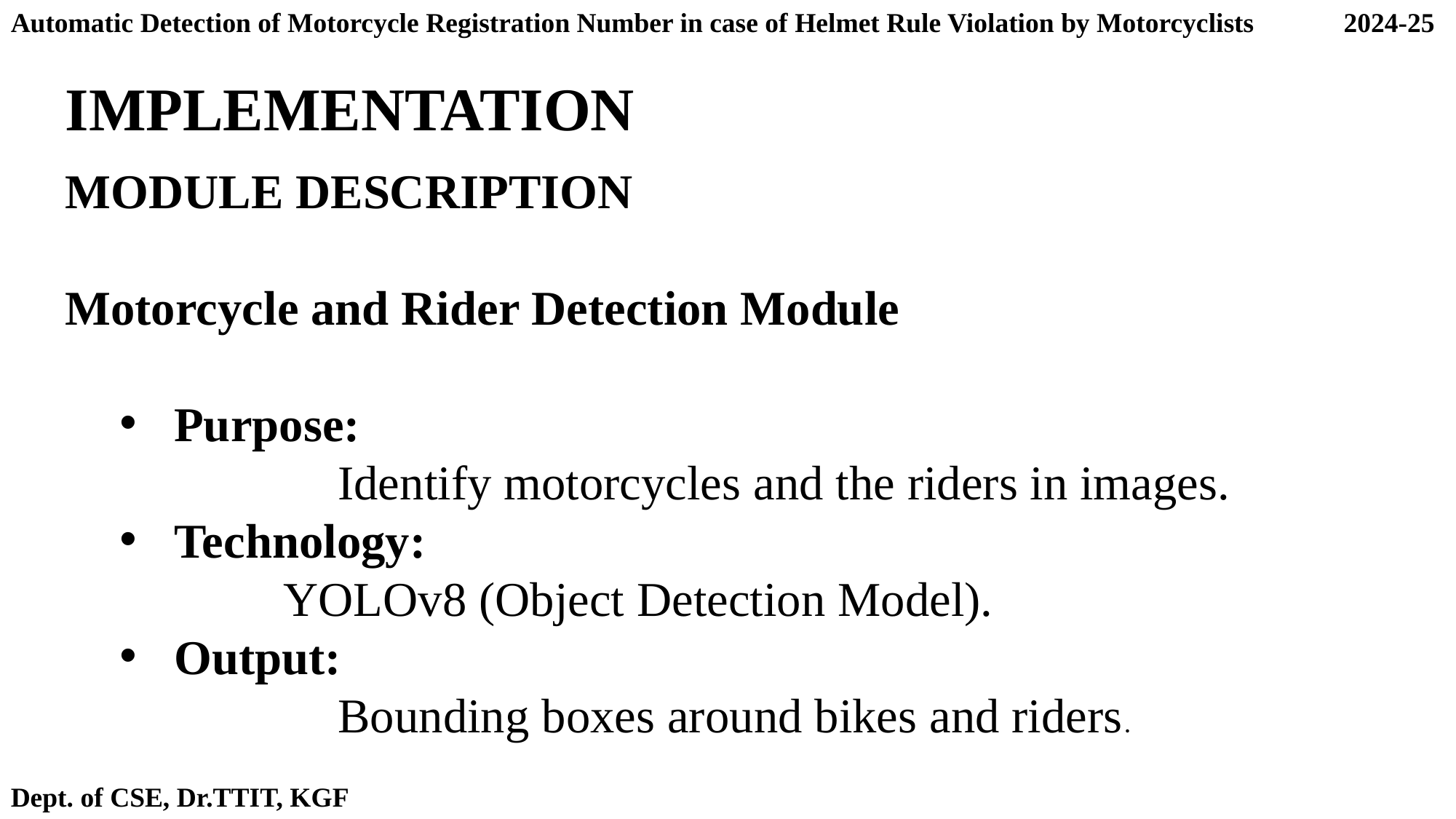

Automatic Detection of Motorcycle Registration Number in case of Helmet Rule Violation by Motorcyclists             2024-25
IMPLEMENTATION
MODULE DESCRIPTION

Motorcycle and Rider Detection Module

Purpose:
		Identify motorcycles and the riders in images.
Technology:
YOLOv8 (Object Detection Model).
Output:
		Bounding boxes around bikes and riders.

Dept. of CSE, Dr.TTIT, KGF                                                                                                                                                            21